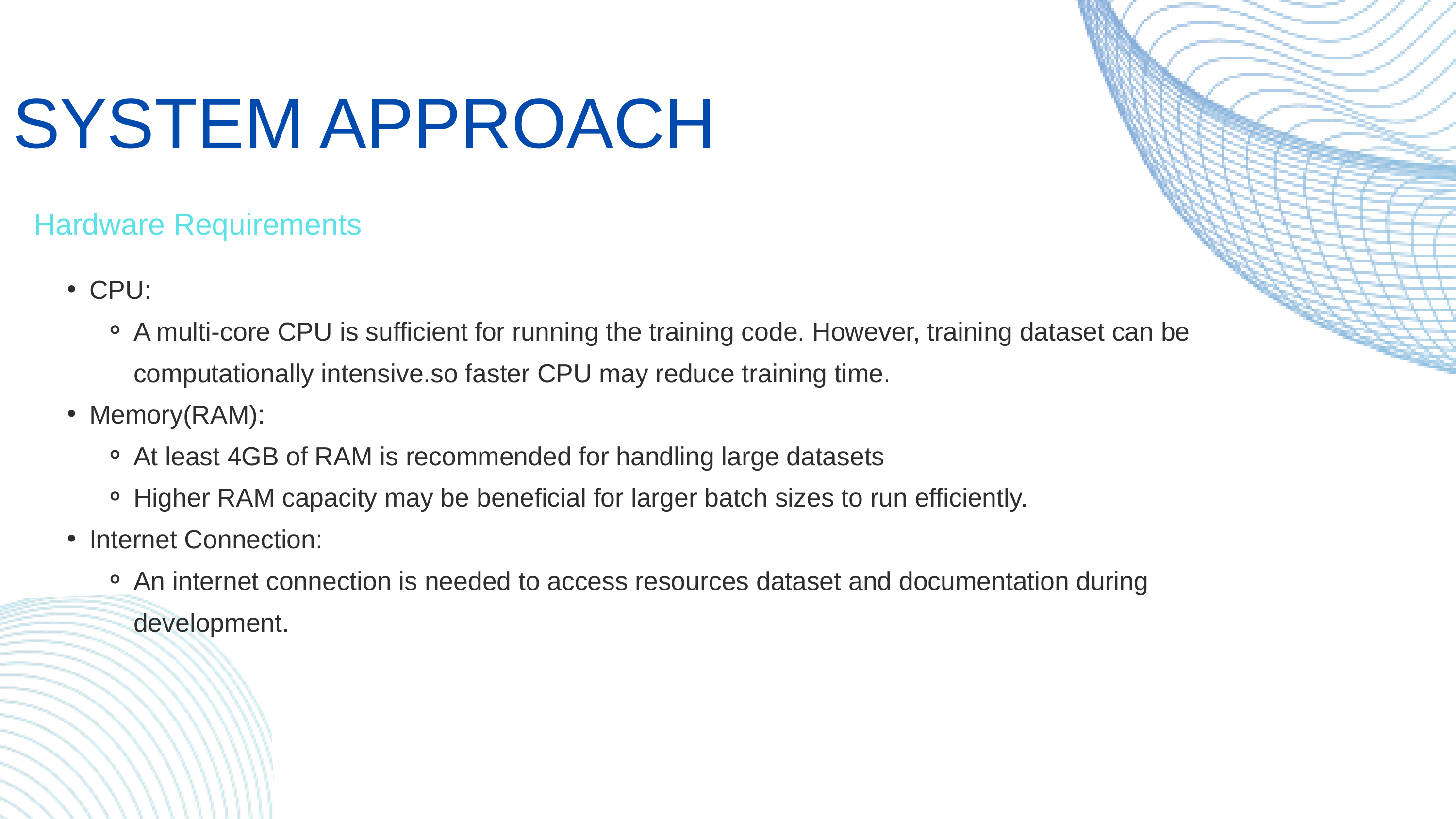

SYSTEM APPROACH
Hardware Requirements
CPU:
A multi-core CPU is sufficient for running the training code. However, training dataset can be computationally intensive.so faster CPU may reduce training time.
Memory(RAM):
At least 4GB of RAM is recommended for handling large datasets
Higher RAM capacity may be beneficial for larger batch sizes to run efficiently.
Internet Connection:
An internet connection is needed to access resources dataset and documentation during development.